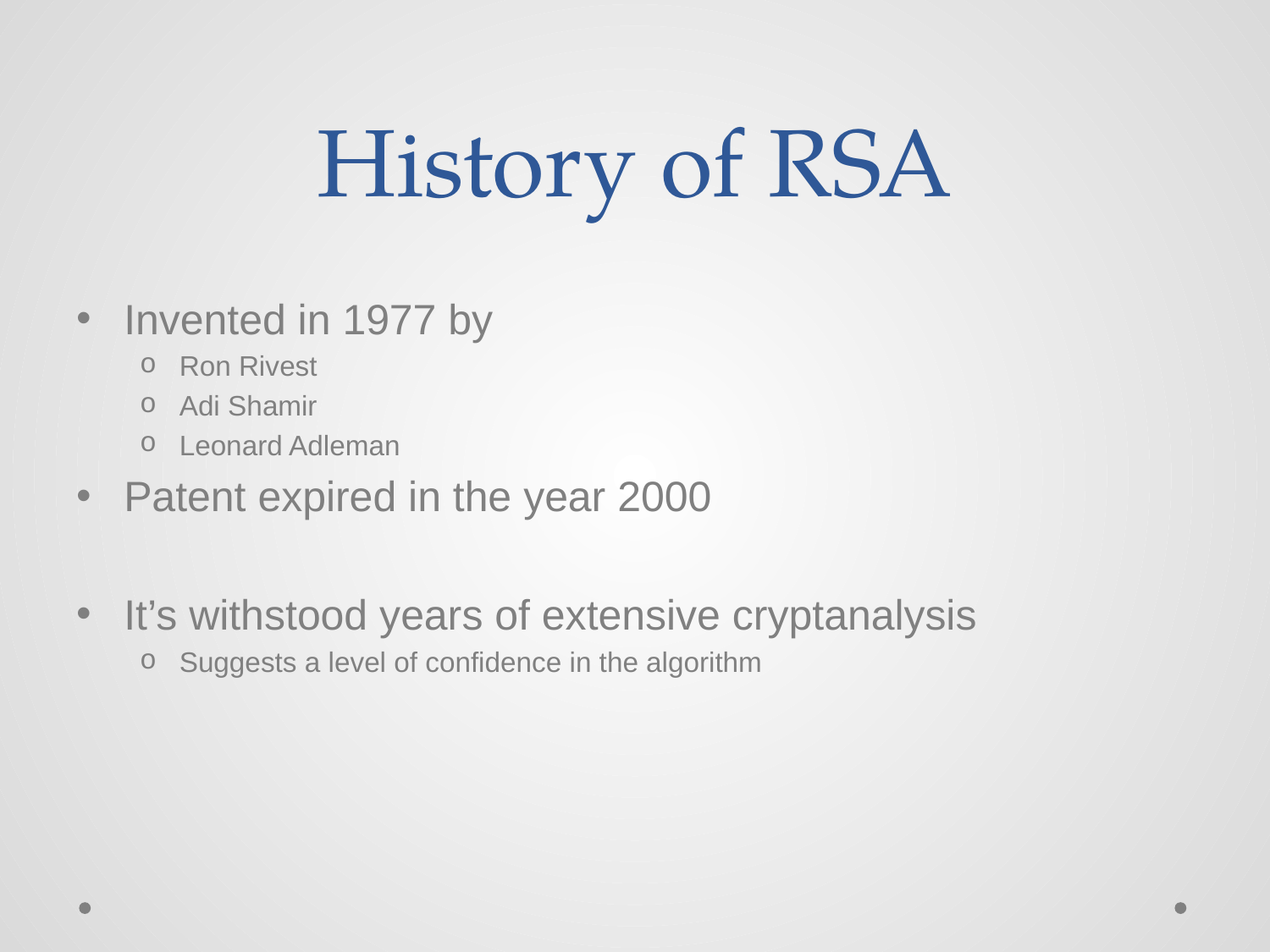

# History of RSA
Invented in 1977 by
Ron Rivest
Adi Shamir
Leonard Adleman
Patent expired in the year 2000

It’s withstood years of extensive cryptanalysis
Suggests a level of confidence in the algorithm